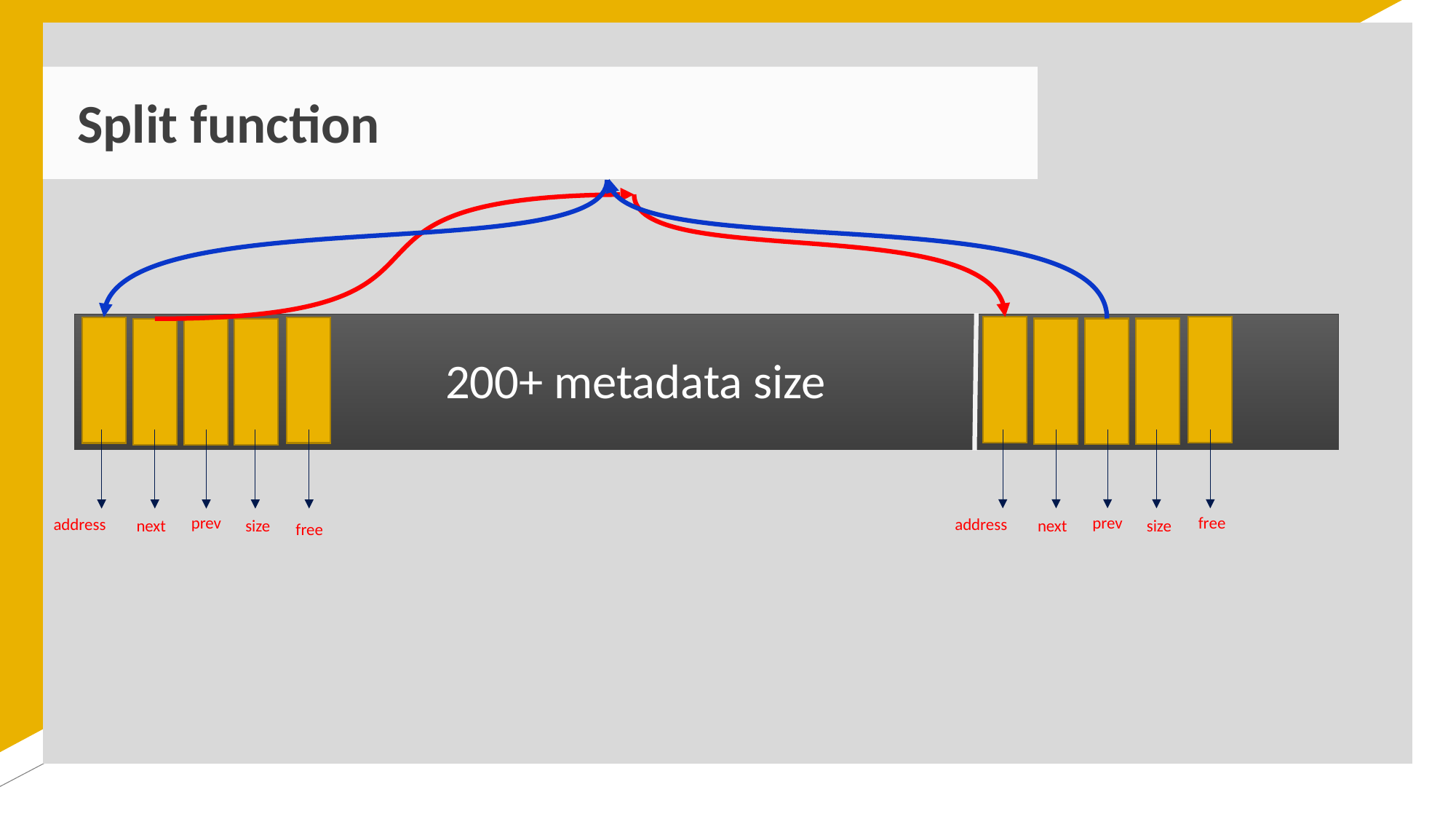

# Split function

200+ metadata size
prev
free
prev
address
address
next
size
next
size
free